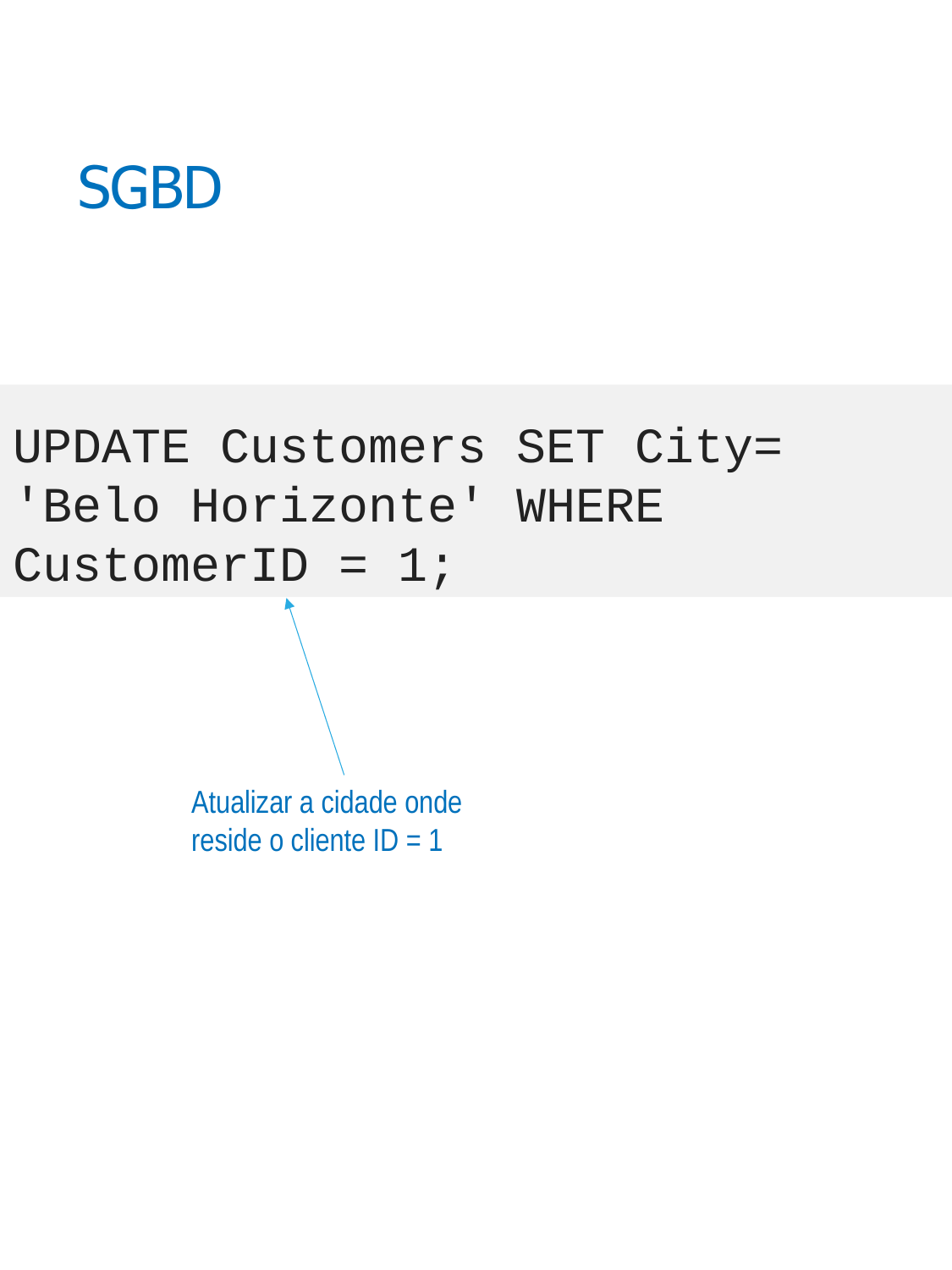

# SGBD
UPDATE Customers SET City= 'Belo Horizonte' WHERE CustomerID = 1;
Atualizar a cidade onde reside o cliente ID = 1